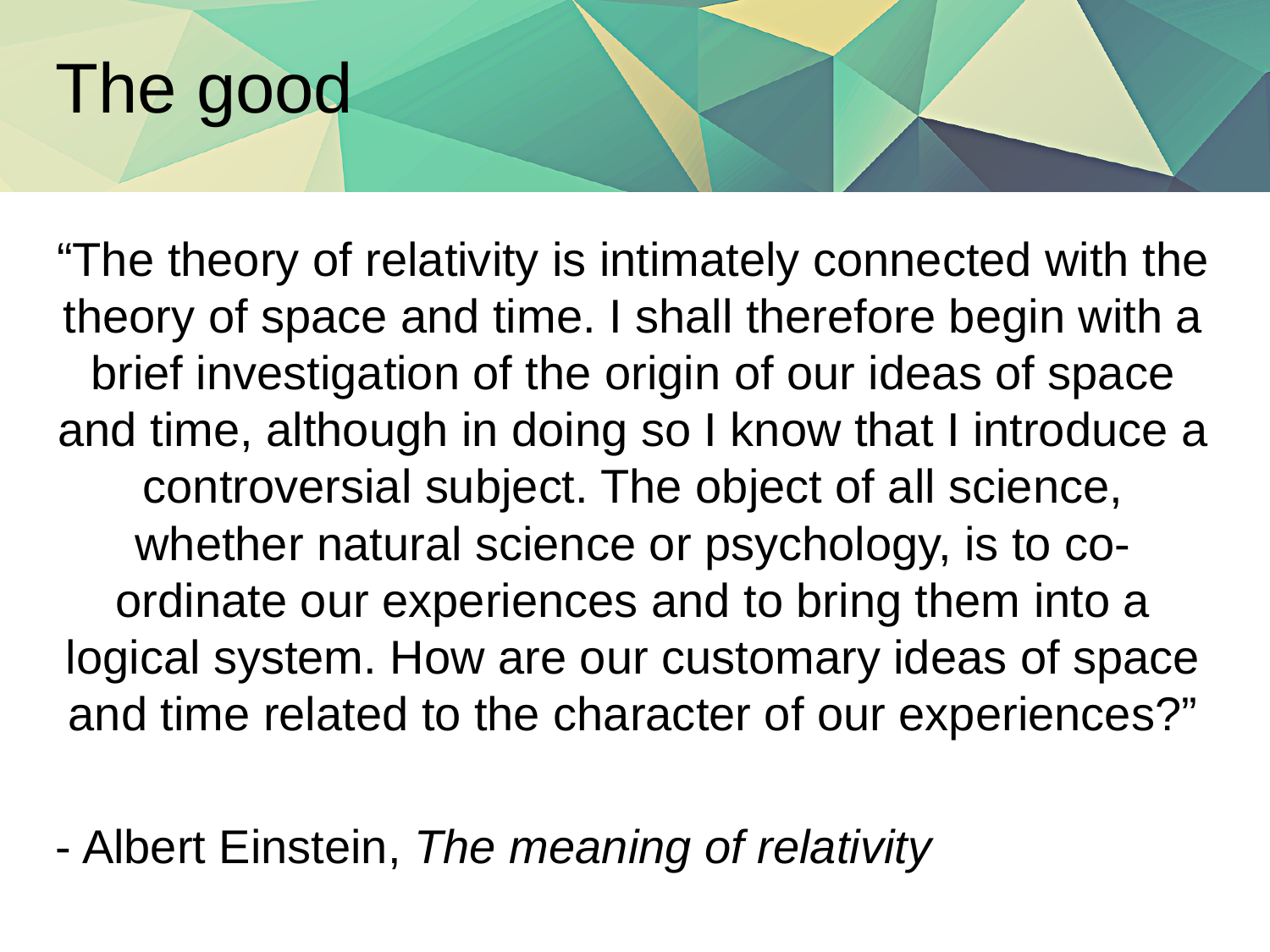

# The good
“The theory of relativity is intimately connected with the theory of space and time. I shall therefore begin with a brief investigation of the origin of our ideas of space and time, although in doing so I know that I introduce a controversial subject. The object of all science, whether natural science or psychology, is to co-ordinate our experiences and to bring them into a logical system. How are our customary ideas of space and time related to the character of our experiences?”

- Albert Einstein, The meaning of relativity